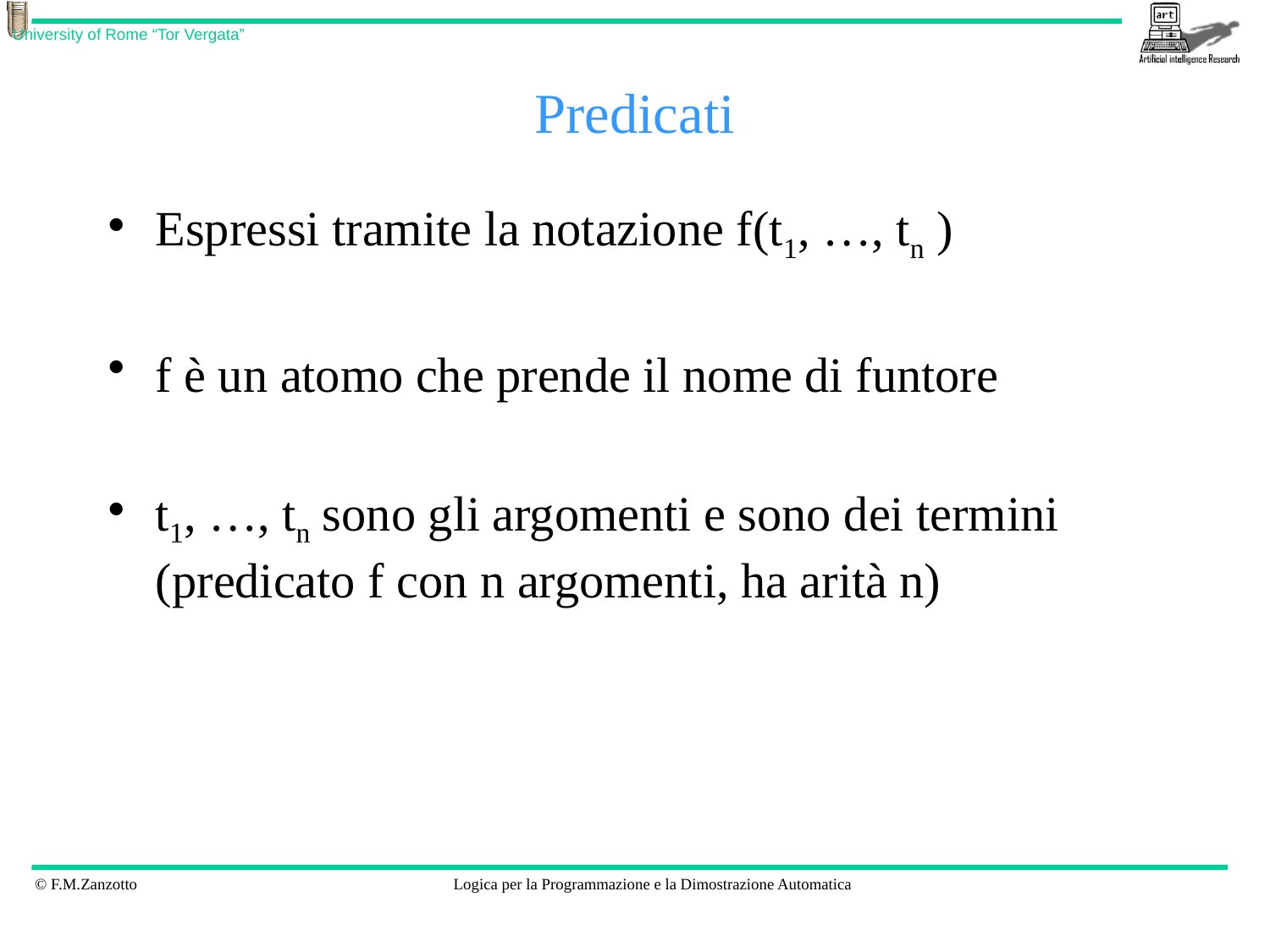

# Predicati
Espressi tramite la notazione f(t1, …, tn )

f è un atomo che prende il nome di funtore

t1, …, tn sono gli argomenti e sono dei termini (predicato f con n argomenti, ha arità n)